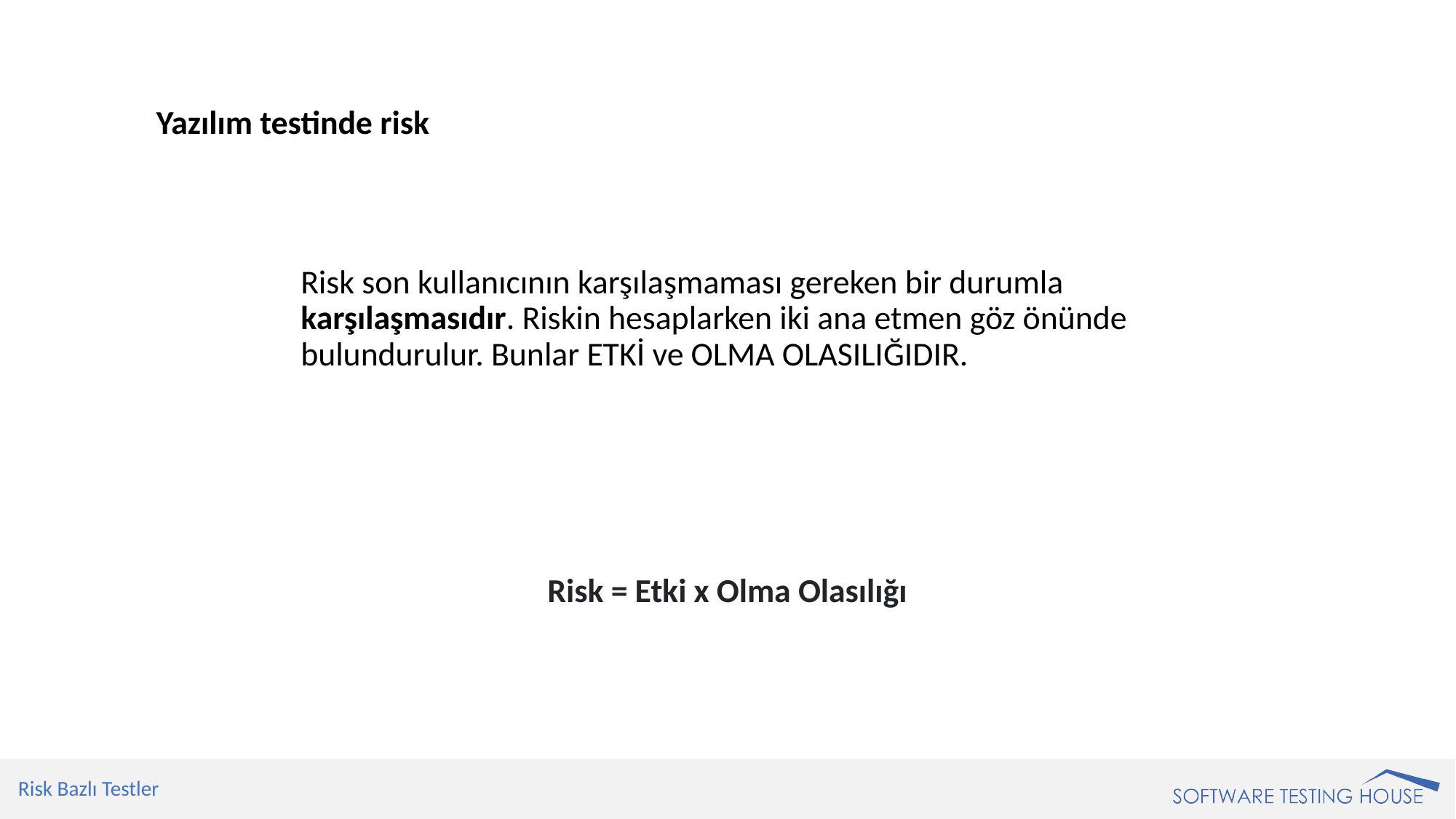

Yazılım testinde risk

Risk son kullanıcının karşılaşmaması gereken bir durumla karşılaşmasıdır. Riskin hesaplarken iki ana etmen göz önünde bulundurulur. Bunlar ETKİ ve OLMA OLASILIĞIDIR.
Risk = Etki x Olma Olasılığı
Risk Bazlı Testler